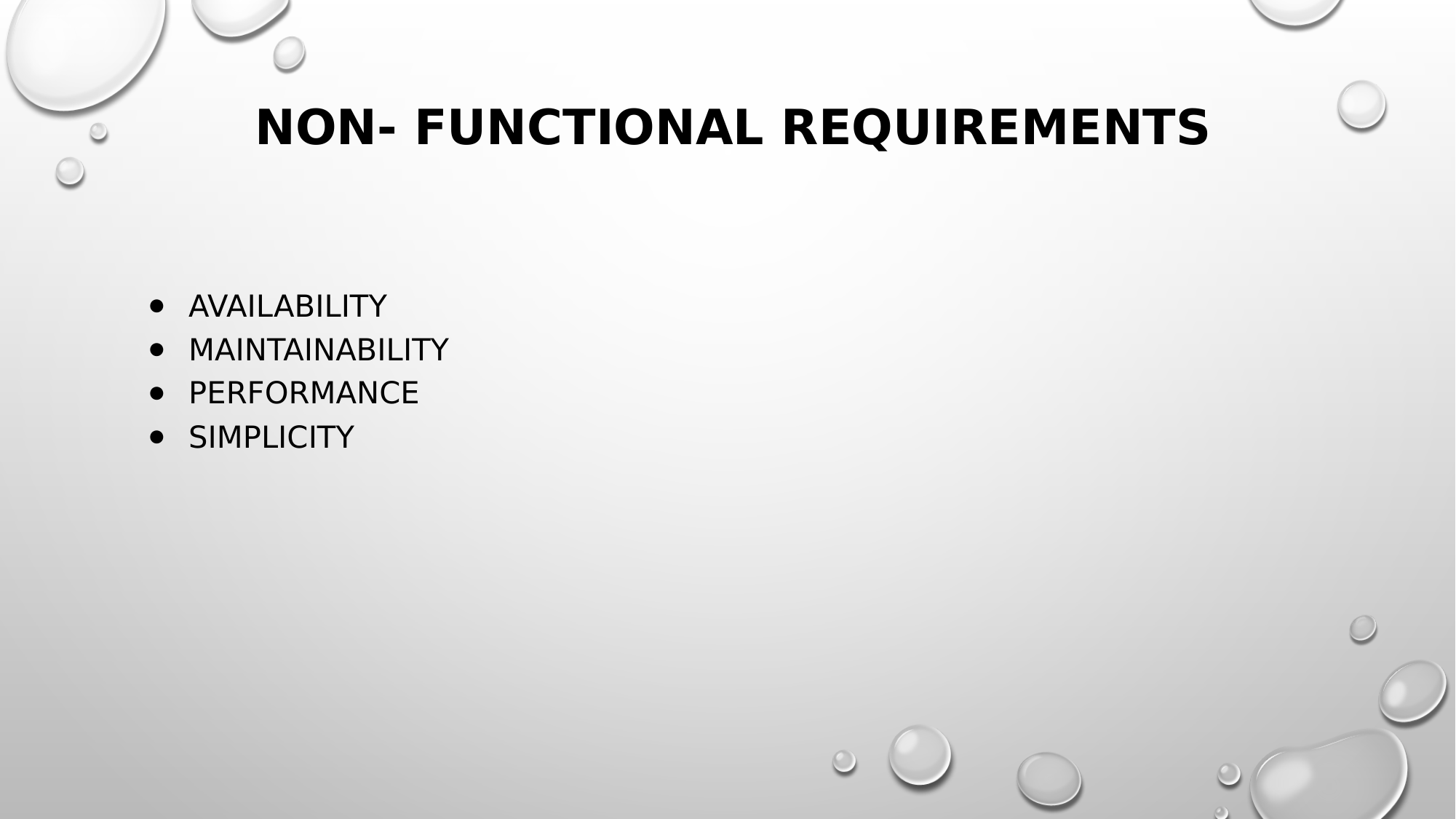

# Non- Functional Requirements

Availability
Maintainability
Performance
Simplicity